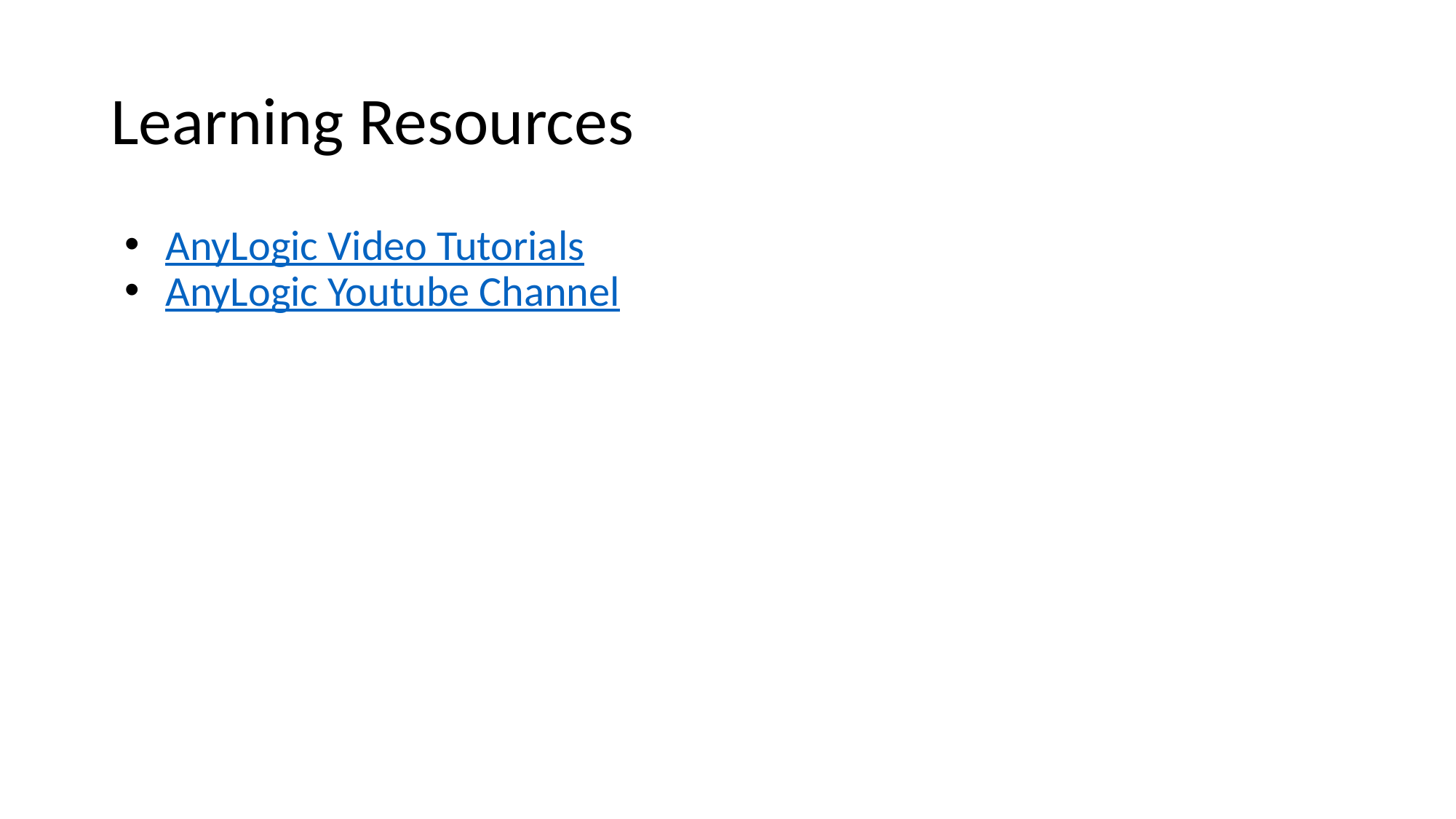

# Learning Resources
AnyLogic Video Tutorials
AnyLogic Youtube Channel